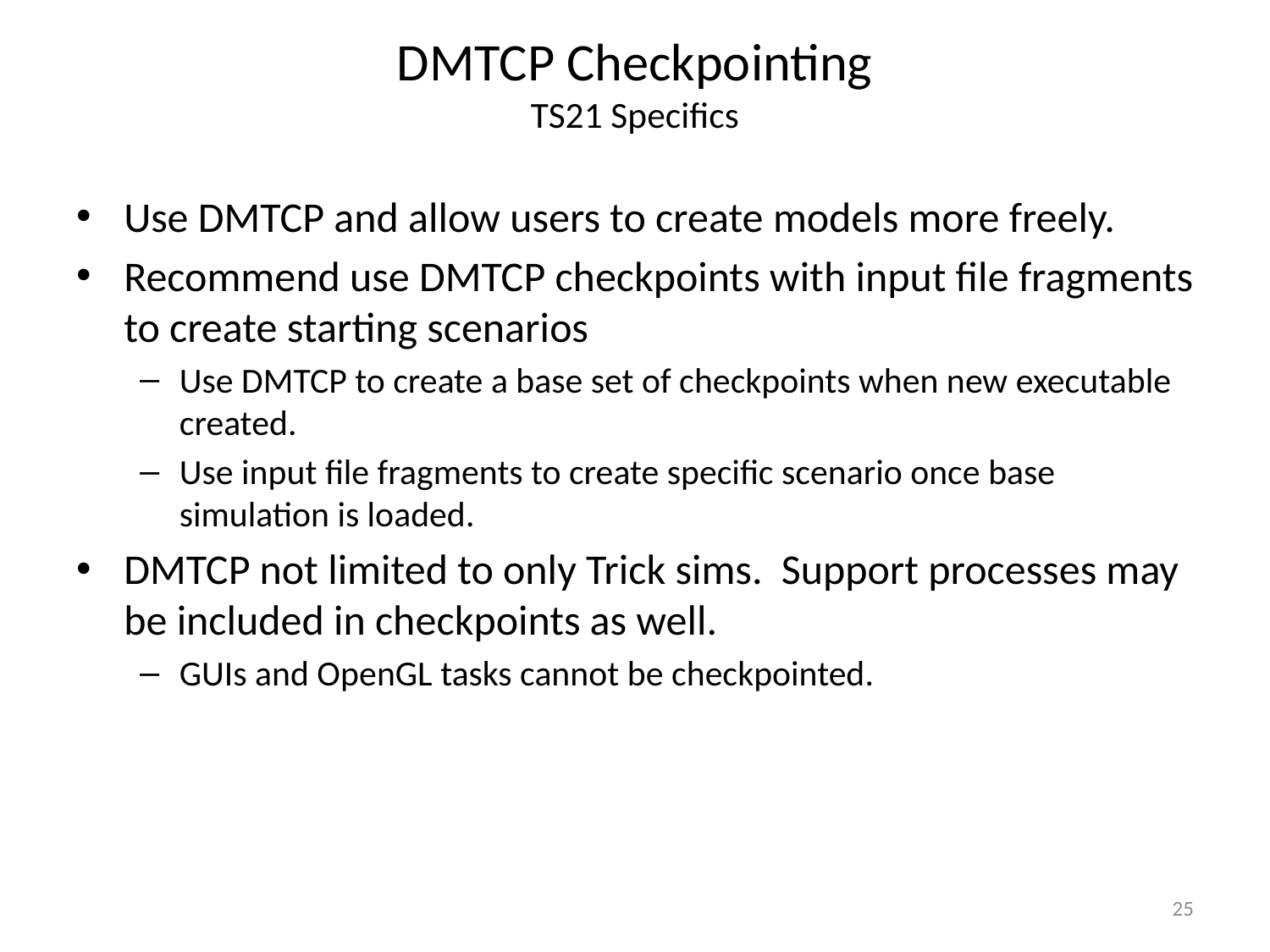

# DMTCP Checkpointing TS21 Specifics
Use DMTCP and allow users to create models more freely.
Recommend use DMTCP checkpoints with input file fragments to create starting scenarios
Use DMTCP to create a base set of checkpoints when new executable created.
Use input file fragments to create specific scenario once base simulation is loaded.
DMTCP not limited to only Trick sims.  Support processes may be included in checkpoints as well.
GUIs and OpenGL tasks cannot be checkpointed.

25